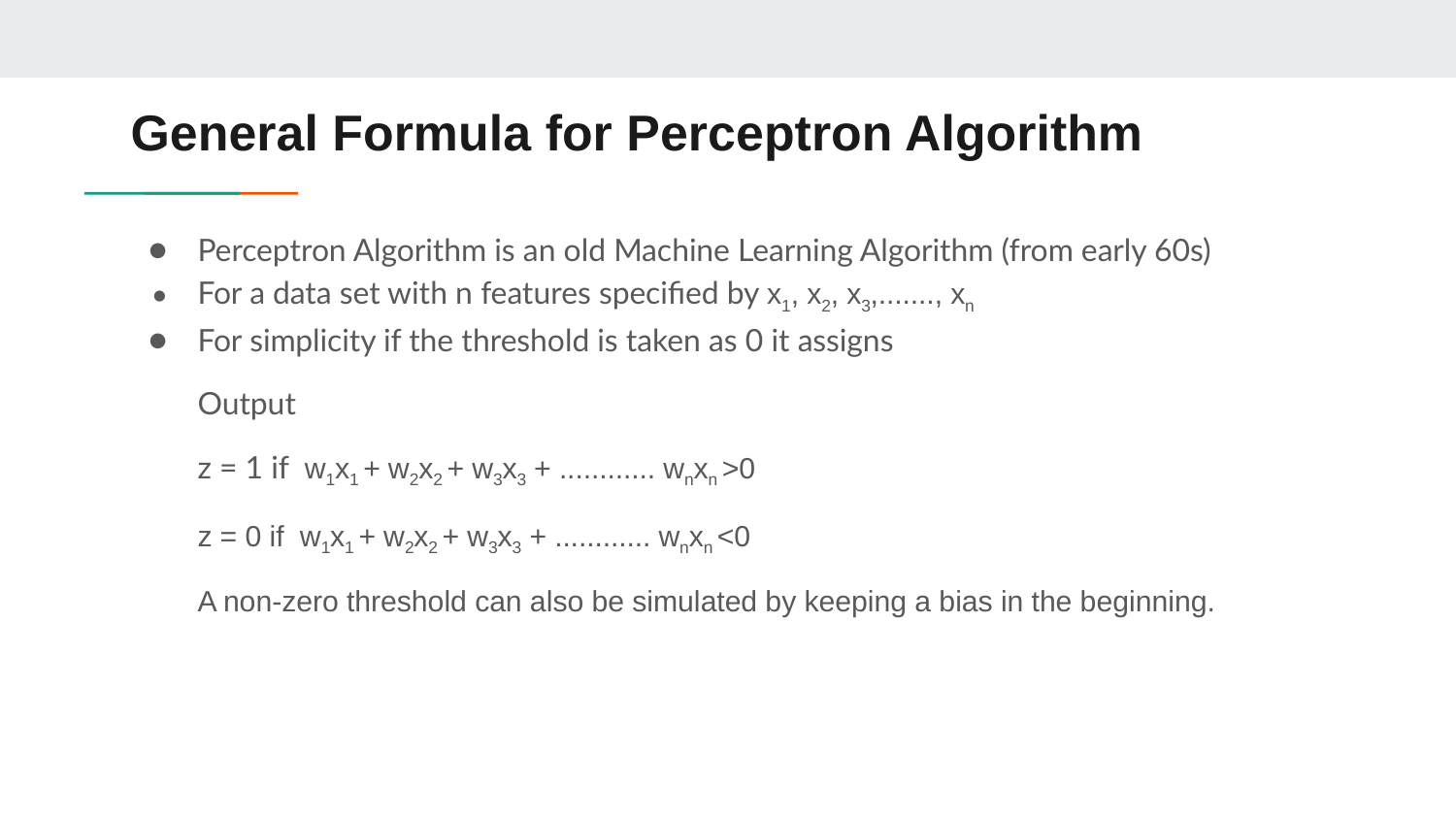

# General Formula for Perceptron Algorithm
Perceptron Algorithm is an old Machine Learning Algorithm (from early 60s)
For a data set with n features specified by x1, x2, x3,......., xn
For simplicity if the threshold is taken as 0 it assigns
	Output
z = 1 if  w1x1 + w2x2 + w3x3 + ............ wnxn >0
z = 0 if  w1x1 + w2x2 + w3x3 + ............ wnxn <0
A non-zero threshold can also be simulated by keeping a bias in the beginning.